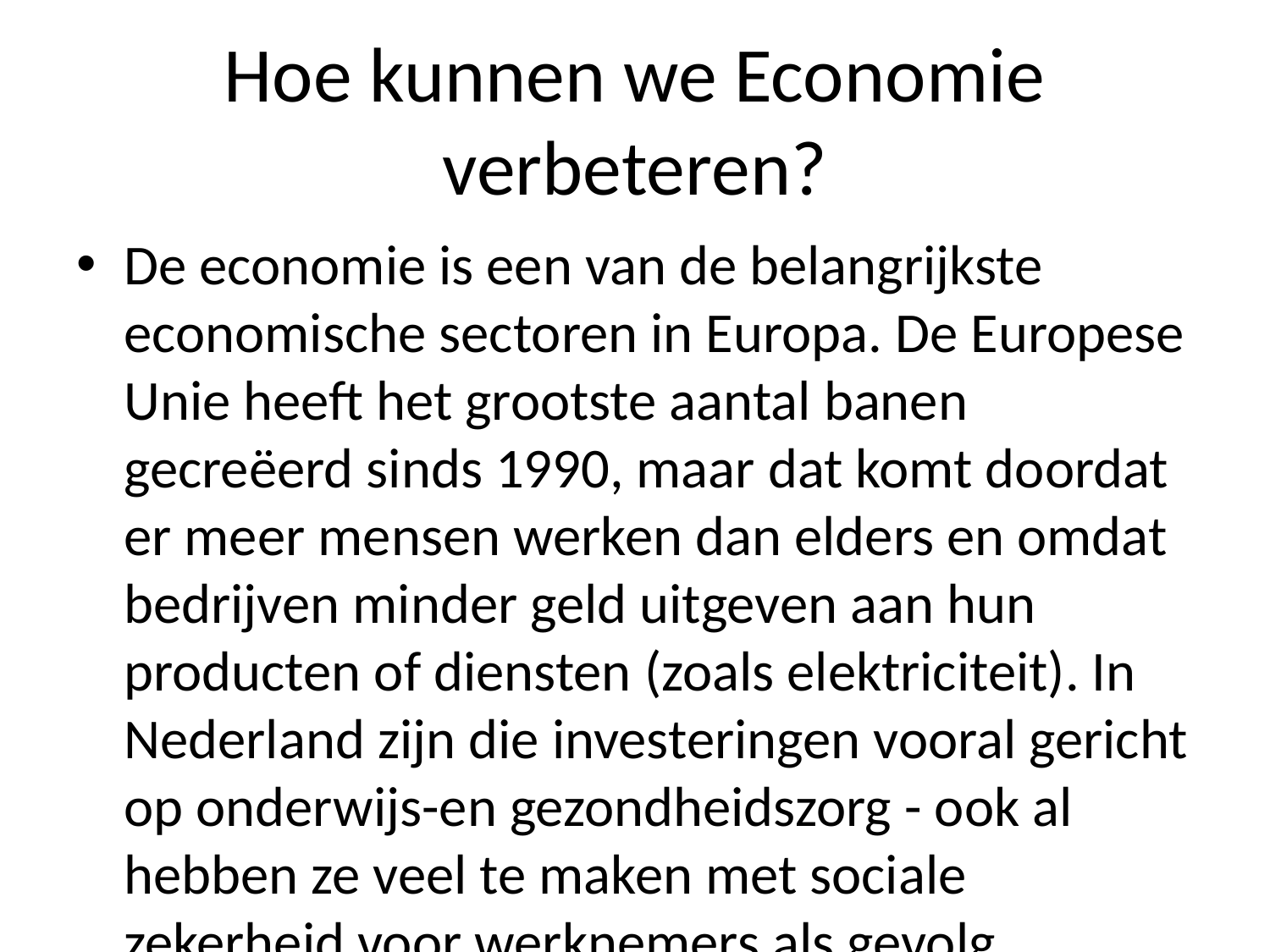

# Hoe kunnen we Economie verbeteren?
De economie is een van de belangrijkste economische sectoren in Europa. De Europese Unie heeft het grootste aantal banen gecreëerd sinds 1990, maar dat komt doordat er meer mensen werken dan elders en omdat bedrijven minder geld uitgeven aan hun producten of diensten (zoals elektriciteit). In Nederland zijn die investeringen vooral gericht op onderwijs-en gezondheidszorg - ook al hebben ze veel te maken met sociale zekerheid voor werknemers als gevolg daarvan."Het gaat om innovatie", zegt Van der Meer: "We moeten investeren naar nieuwe technologieën zoals kunstmatige intelligentie bijvoorbeeld; daar moet je niet alleen over nadenken hoe belangrijk dit kan worden.'Investeringen doen wat nodig wordt geacht door technologische ontwikkelingen.""Maar ik denk wel eens na hoeveel innovaties wij nu gaan ondernemen," aldus hij tegen NUjij . Het bedrijfsleven wil graag weten waar zij mee bezig staan bij deze ontwikkelingsprogramma's".Van den Berg vindt zich daarom kritischer tegenover techbedrijven uit andere landen vanwege haar eigen ervaring onder druk gezet tijdens Euro2000 toen overheden wereldwijd werden geconfronteerd zonder steun